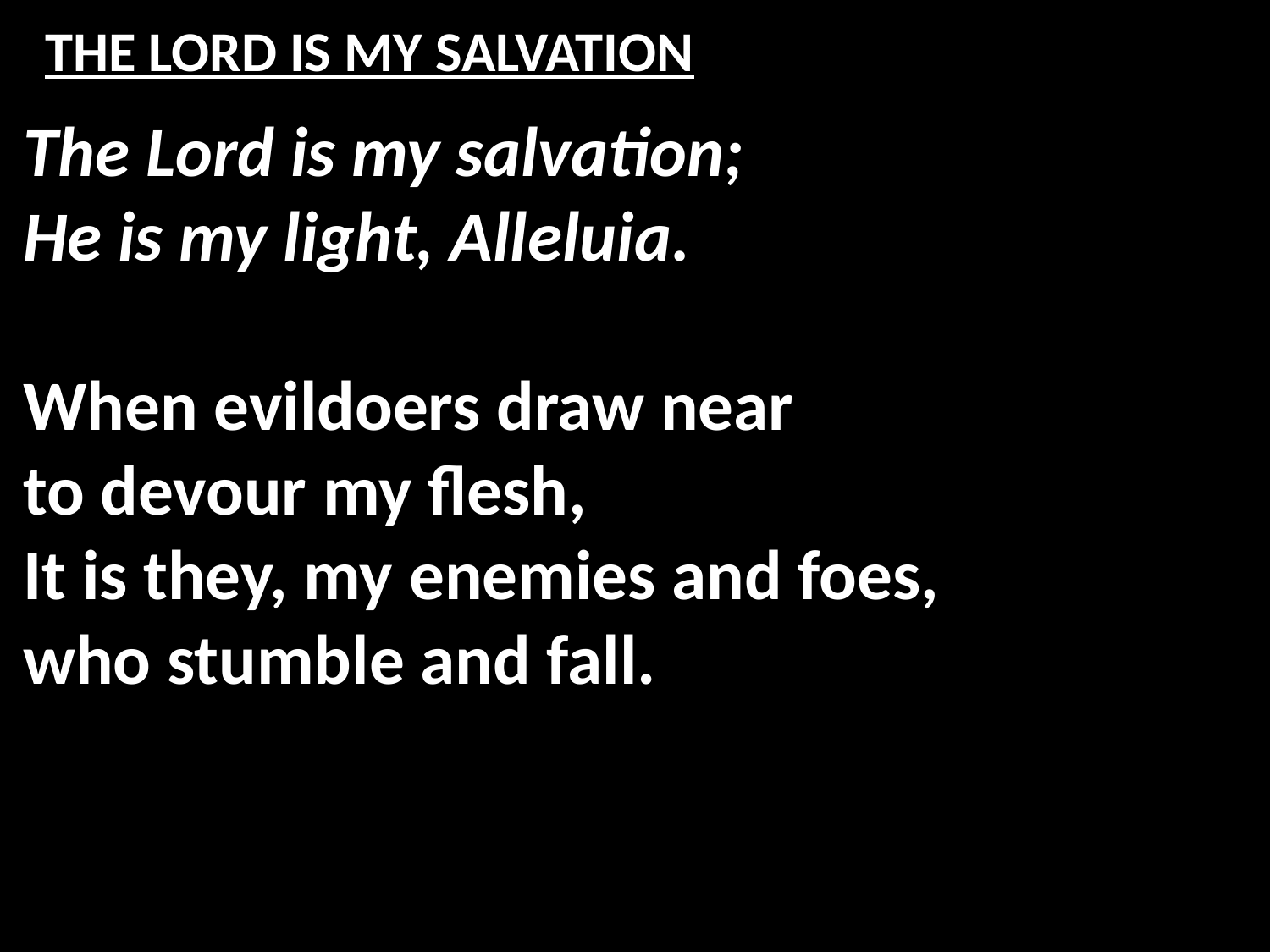

# THE LORD IS MY SALVATION
The Lord is my salvation;
He is my light, Alleluia.

When evildoers draw near
to devour my flesh,
It is they, my enemies and foes,
who stumble and fall.